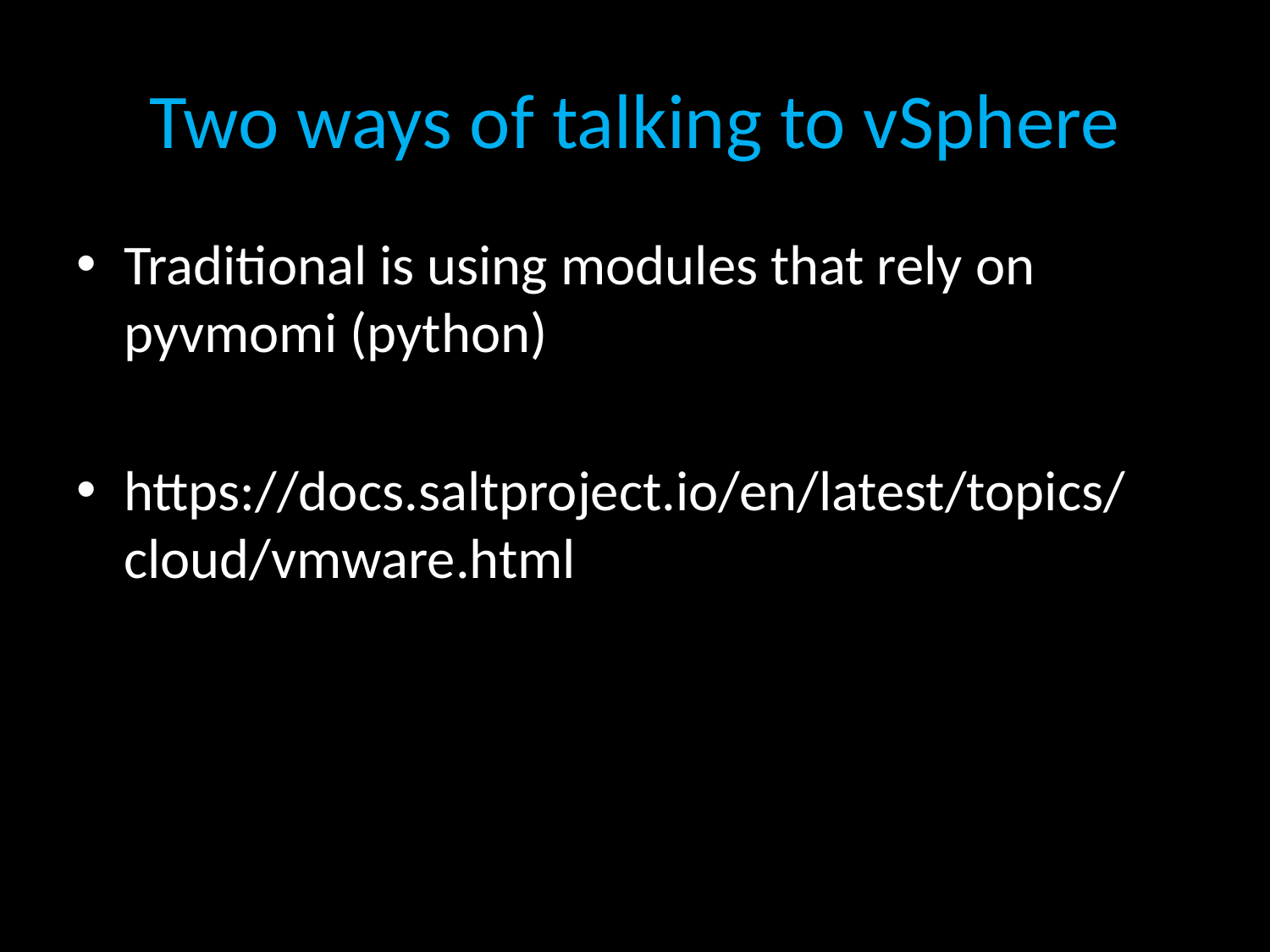

# Two ways of talking to vSphere
Traditional is using modules that rely on pyvmomi (python)

https://docs.saltproject.io/en/latest/topics/cloud/vmware.html